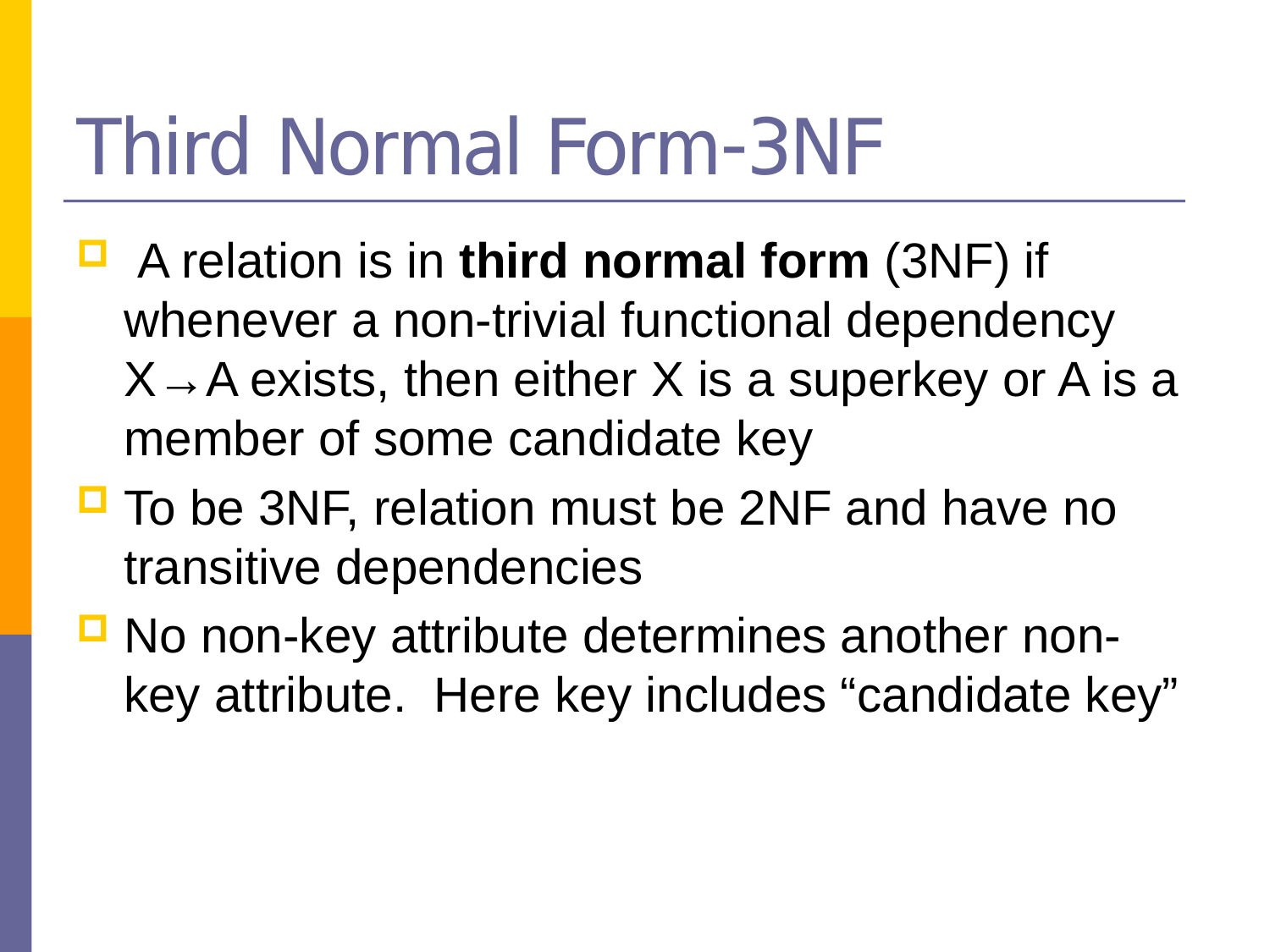

# Third Normal Form-3NF
 A relation is in third normal form (3NF) if whenever a non-trivial functional dependency X→A exists, then either X is a superkey or A is a member of some candidate key
To be 3NF, relation must be 2NF and have no transitive dependencies
No non-key attribute determines another non-key attribute.  Here key includes “candidate key”